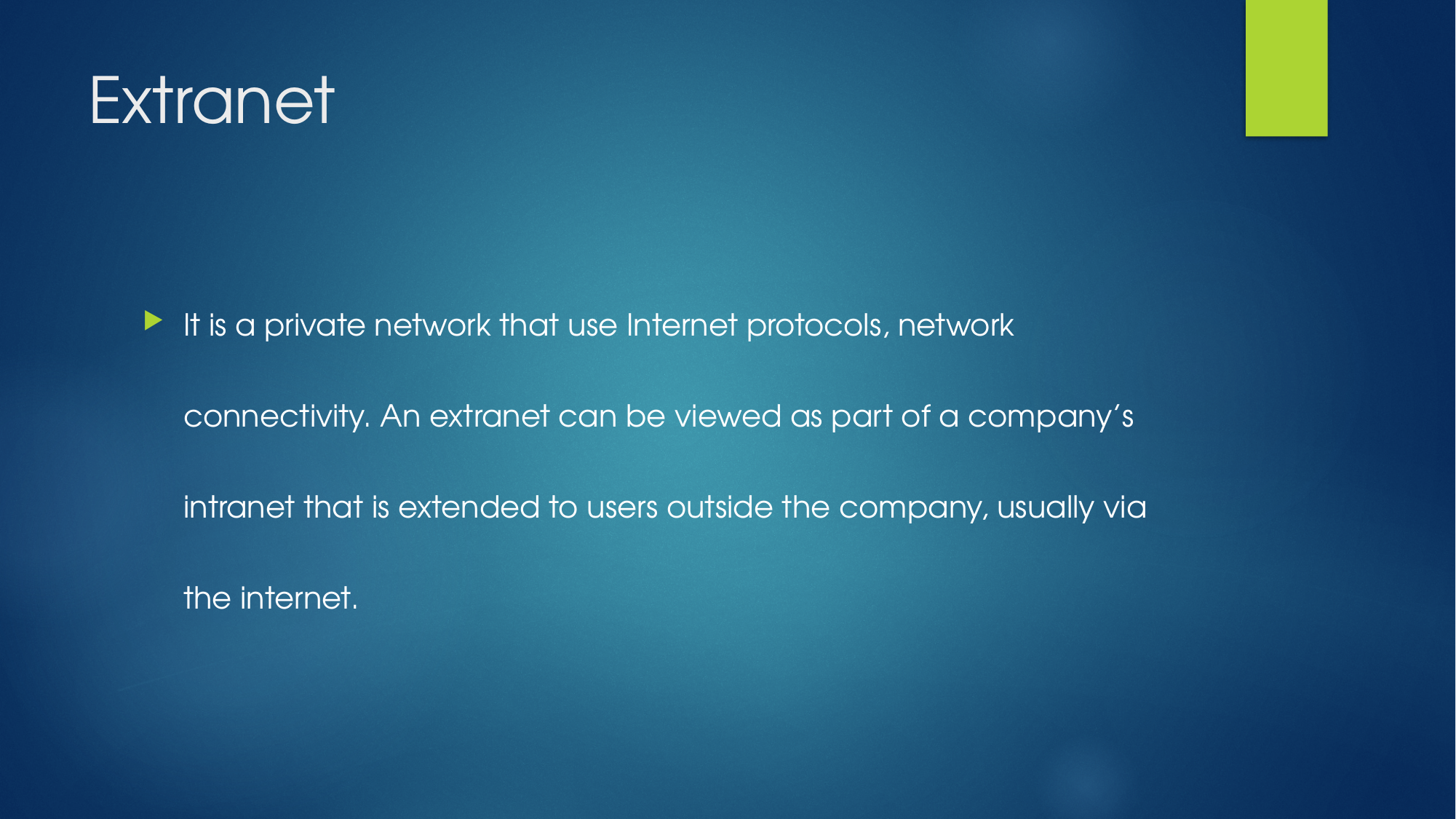

# Extranet
It is a private network that use Internet protocols, network connectivity. An extranet can be viewed as part of a company’s intranet that is extended to users outside the company, usually via the internet.